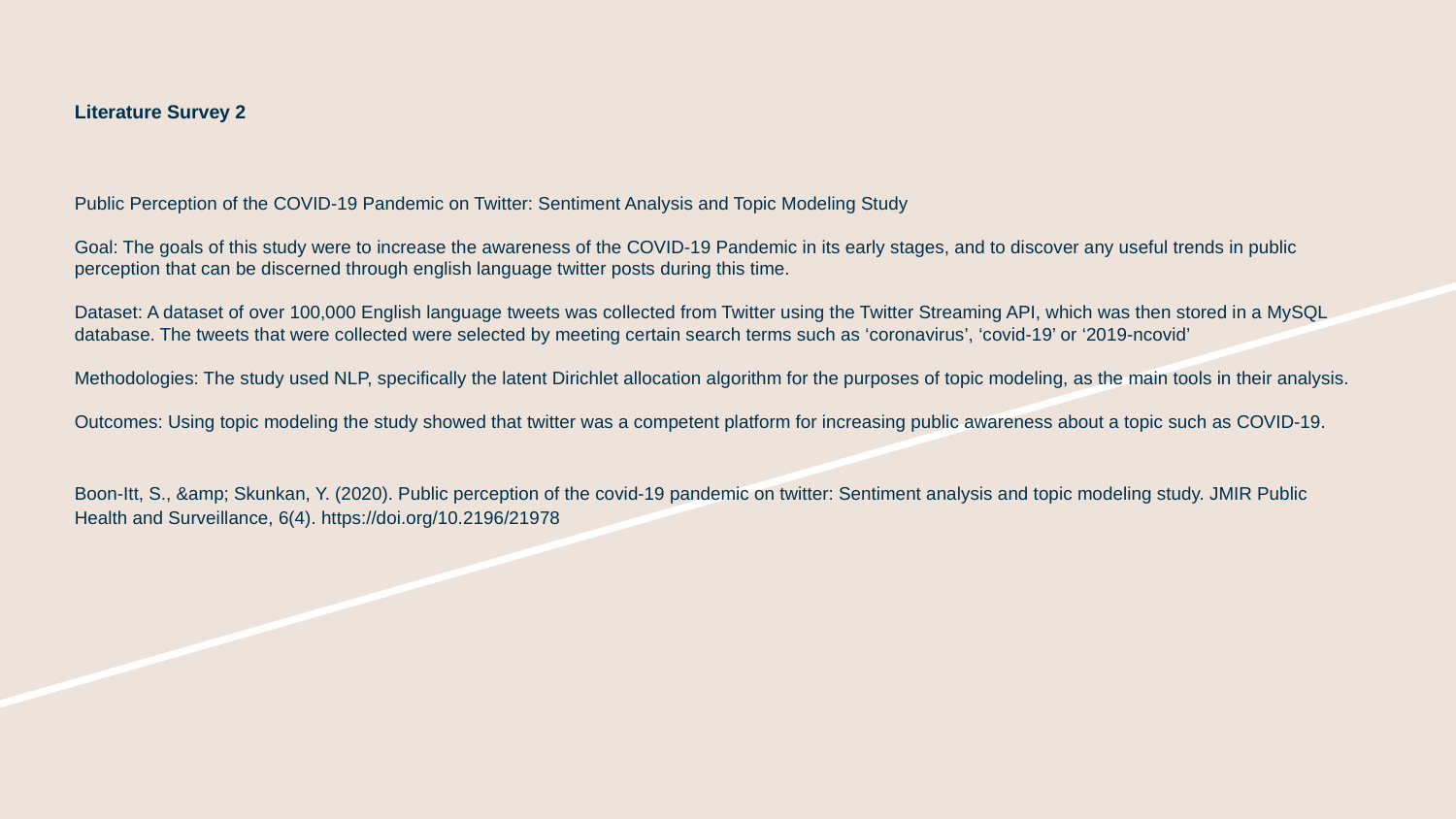

# Literature Survey 2

Public Perception of the COVID-19 Pandemic on Twitter: Sentiment Analysis and Topic Modeling Study

Goal: The goals of this study were to increase the awareness of the COVID-19 Pandemic in its early stages, and to discover any useful trends in public perception that can be discerned through english language twitter posts during this time.

Dataset: A dataset of over 100,000 English language tweets was collected from Twitter using the Twitter Streaming API, which was then stored in a MySQL database. The tweets that were collected were selected by meeting certain search terms such as ‘coronavirus’, ‘covid-19’ or ‘2019-ncovid’

Methodologies: The study used NLP, specifically the latent Dirichlet allocation algorithm for the purposes of topic modeling, as the main tools in their analysis.

Outcomes: Using topic modeling the study showed that twitter was a competent platform for increasing public awareness about a topic such as COVID-19.

Boon-Itt, S., &amp; Skunkan, Y. (2020). Public perception of the covid-19 pandemic on twitter: Sentiment analysis and topic modeling study. JMIR Public Health and Surveillance, 6(4). https://doi.org/10.2196/21978